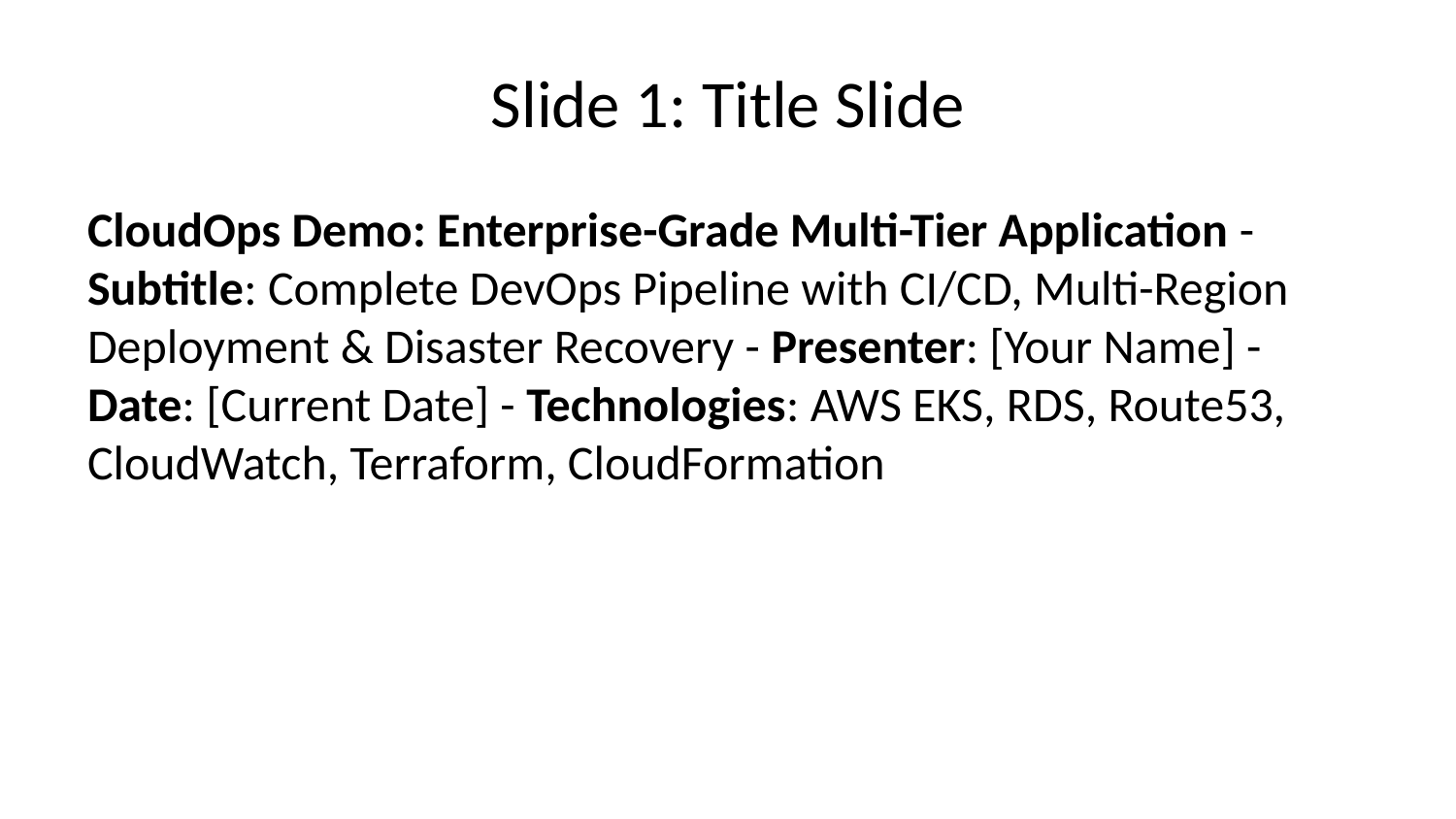

# Slide 1: Title Slide
CloudOps Demo: Enterprise-Grade Multi-Tier Application - Subtitle: Complete DevOps Pipeline with CI/CD, Multi-Region Deployment & Disaster Recovery - Presenter: [Your Name] - Date: [Current Date] - Technologies: AWS EKS, RDS, Route53, CloudWatch, Terraform, CloudFormation